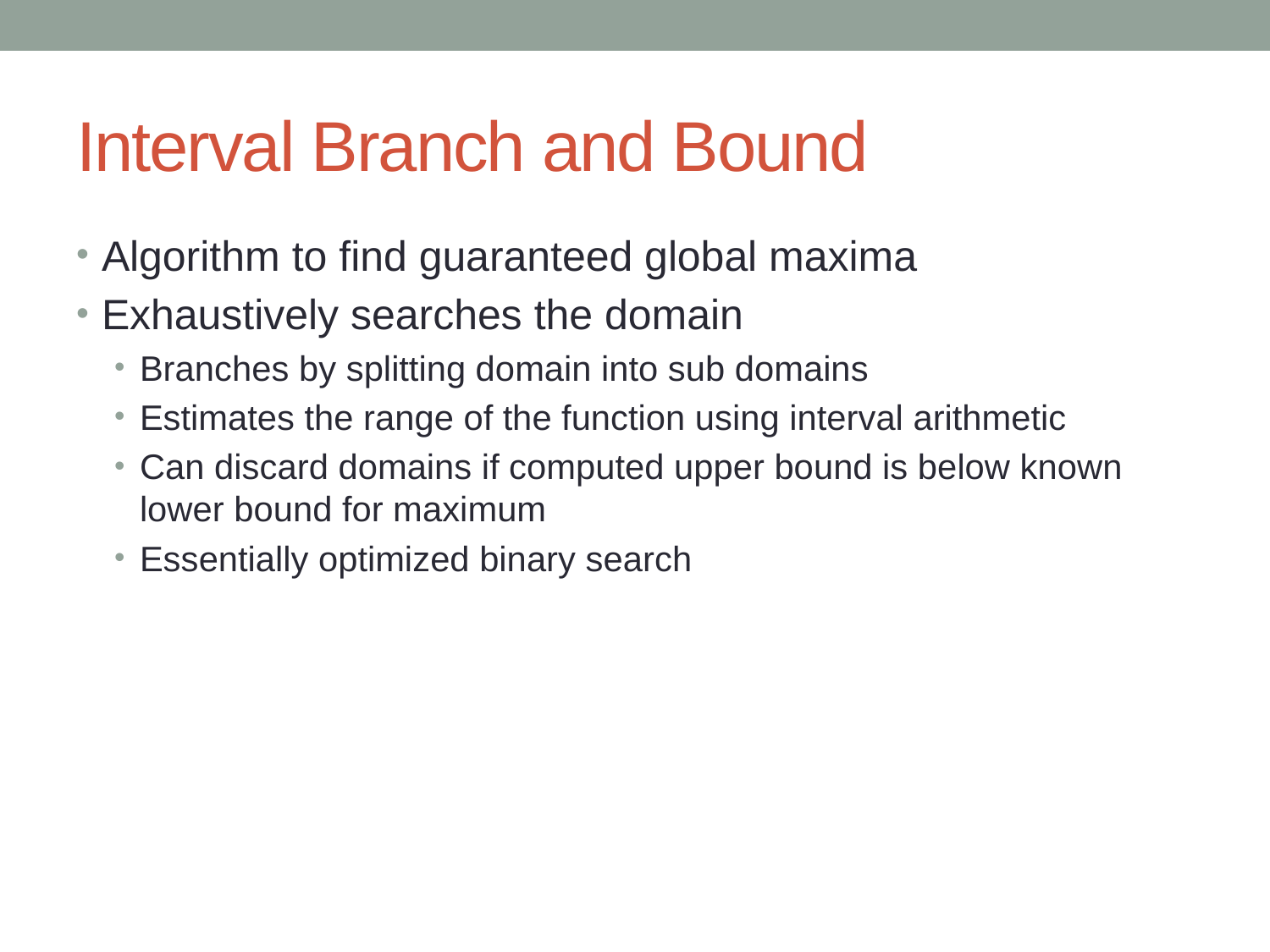

# Interval Branch and Bound
Algorithm to find guaranteed global maxima
Exhaustively searches the domain
Branches by splitting domain into sub domains
Estimates the range of the function using interval arithmetic
Can discard domains if computed upper bound is below known lower bound for maximum
Essentially optimized binary search